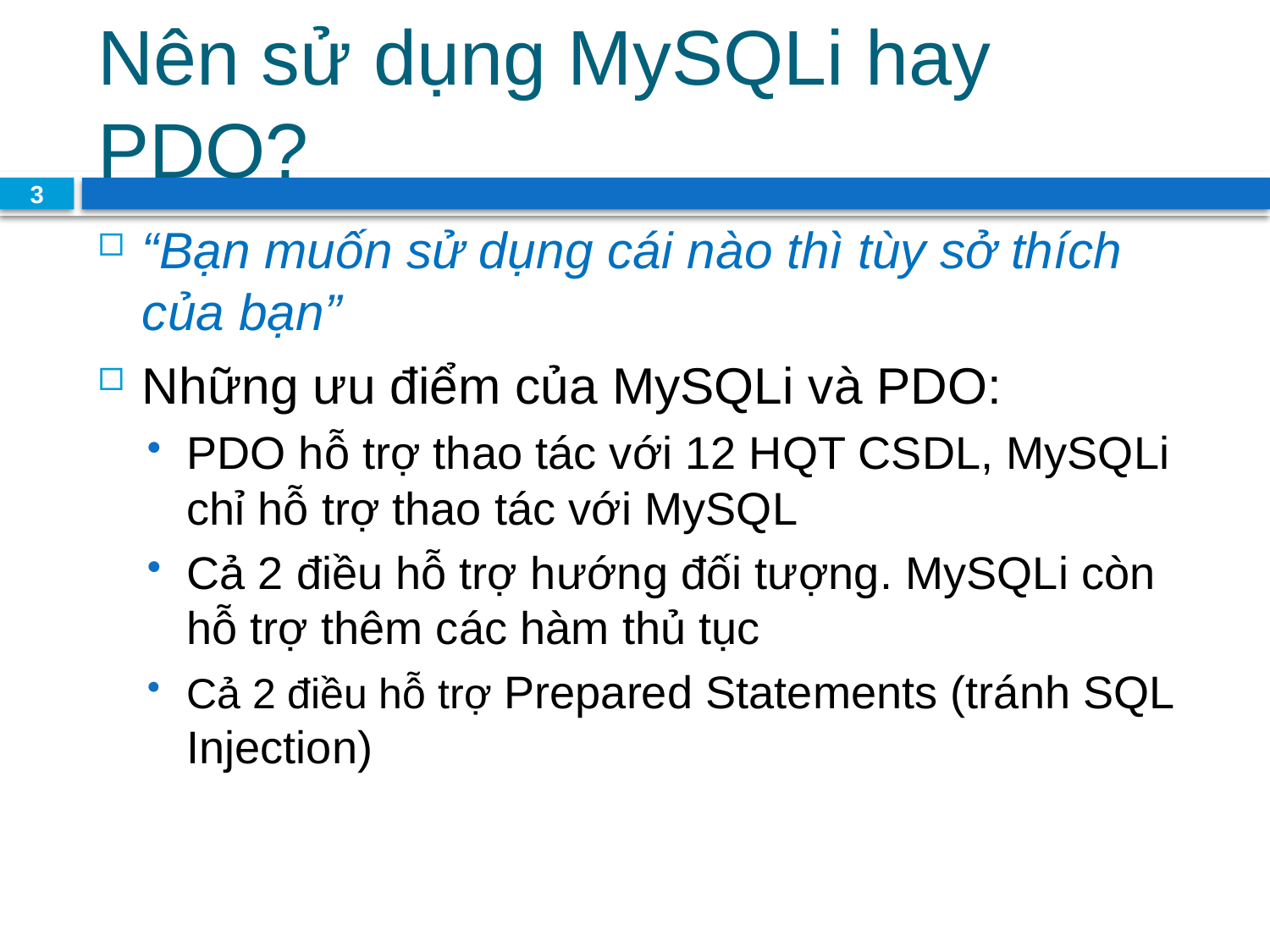

# Nên sử dụng MySQLi hay PDO?
3
“Bạn muốn sử dụng cái nào thì tùy sở thích của bạn”
Những ưu điểm của MySQLi và PDO:
PDO hỗ trợ thao tác với 12 HQT CSDL, MySQLi chỉ hỗ trợ thao tác với MySQL
Cả 2 điều hỗ trợ hướng đối tượng. MySQLi còn hỗ trợ thêm các hàm thủ tục
Cả 2 điều hỗ trợ Prepared Statements (tránh SQL Injection)